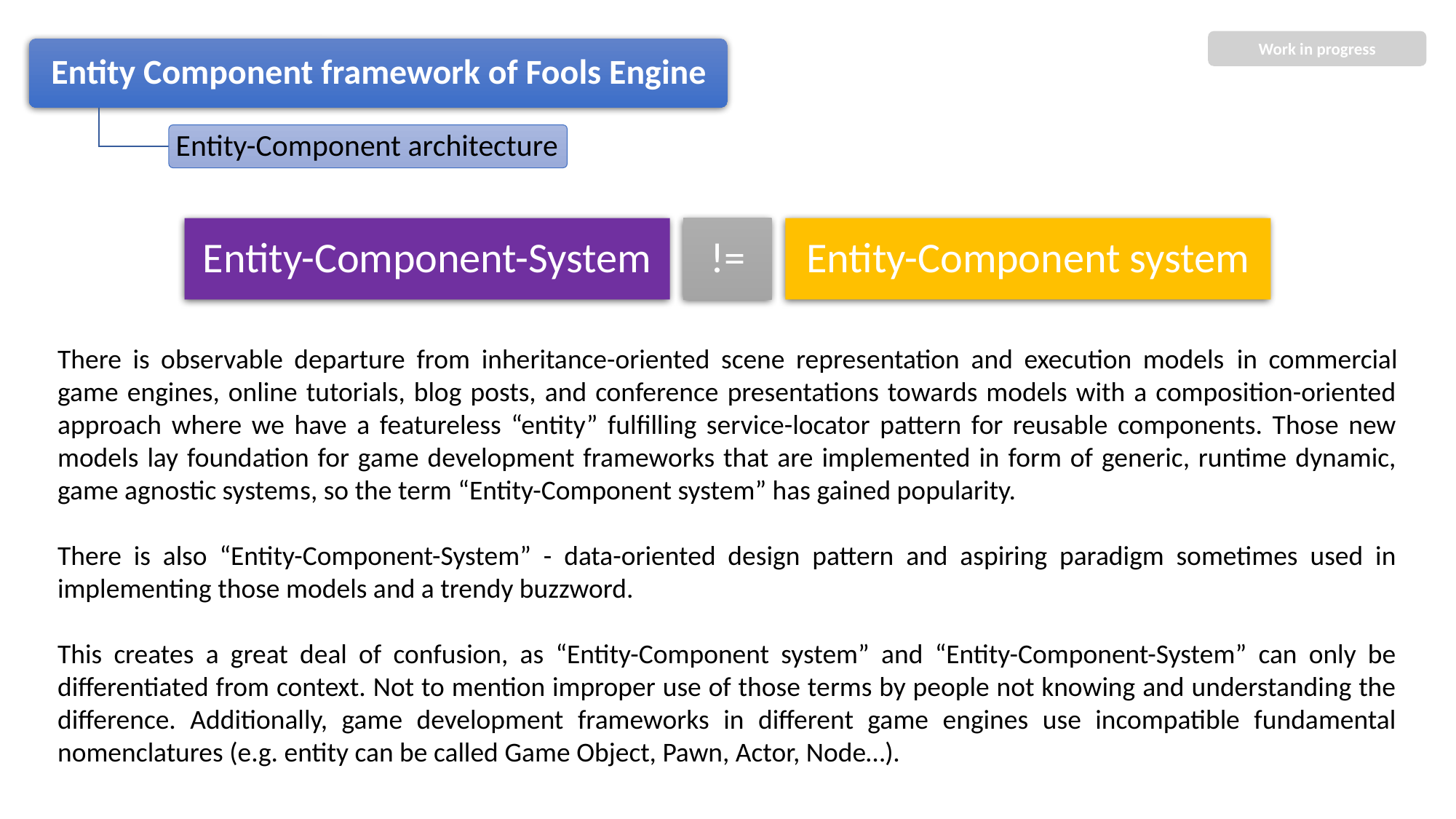

Work in progress
Entity Component framework of Fools Engine
Entity-Component architecture
Entity-Component-System
!=
Entity-Component system
There is observable departure from inheritance-oriented scene representation and execution models in commercial game engines, online tutorials, blog posts, and conference presentations towards models with a composition-oriented approach where we have a featureless “entity” fulfilling service-locator pattern for reusable components. Those new models lay foundation for game development frameworks that are implemented in form of generic, runtime dynamic, game agnostic systems, so the term “Entity-Component system” has gained popularity.

There is also “Entity-Component-System” - data-oriented design pattern and aspiring paradigm sometimes used in implementing those models and a trendy buzzword.

This creates a great deal of confusion, as “Entity-Component system” and “Entity-Component-System” can only be differentiated from context. Not to mention improper use of those terms by people not knowing and understanding the difference. Additionally, game development frameworks in different game engines use incompatible fundamental nomenclatures (e.g. entity can be called Game Object, Pawn, Actor, Node…).